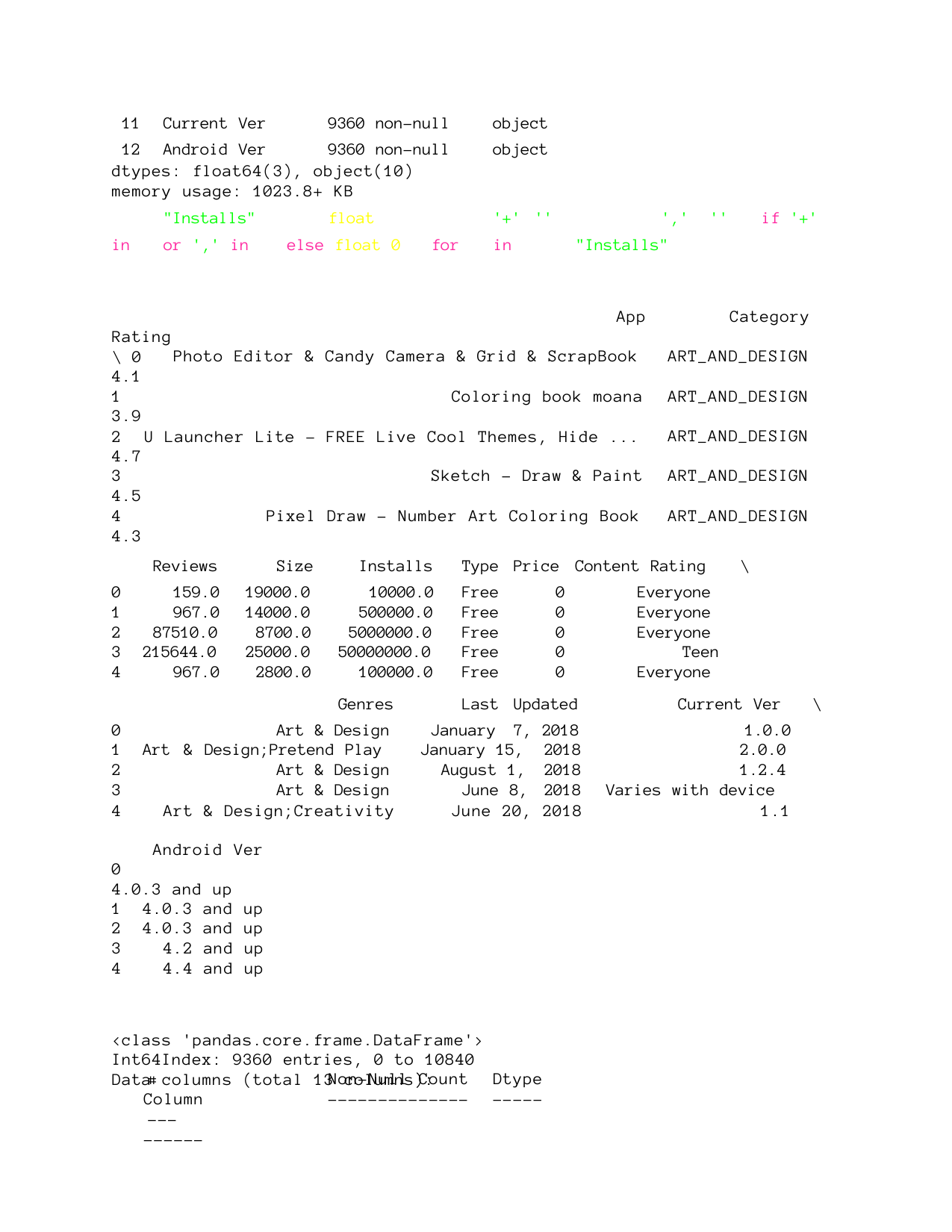

| 11 | Current Ver | 9360 non-null | object |
| --- | --- | --- | --- |
| 12 | Android Ver | 9360 non-null | object |
dtypes: float64(3), object(10) memory usage: 1023.8+ KB
|  | "Installs" | float |  | '+' | '' | ',' | '' | if '+' |
| --- | --- | --- | --- | --- | --- | --- | --- | --- |
| in | or ',' in | else float 0 | for | in |  | "Installs" |  |  |
App
Category
Rating	\ 0
4.1
1
3.9
Photo Editor & Candy Camera & Grid & ScrapBook
ART_AND_DESIGN
Coloring book moana
ART_AND_DESIGN
ART_AND_DESIGN
2	U Launcher Lite – FREE Live Cool Themes, Hide ... 4.7
3
4.5
4
4.3
Sketch - Draw & Paint
ART_AND_DESIGN
Pixel Draw - Number Art Coloring Book
ART_AND_DESIGN
|  | Reviews | Size | Installs | Type | Price | Content Rating | \ |
| --- | --- | --- | --- | --- | --- | --- | --- |
| 0 | 159.0 | 19000.0 | 10000.0 | Free | 0 | Everyone |  |
| 1 | 967.0 | 14000.0 | 500000.0 | Free | 0 | Everyone |  |
| 2 | 87510.0 | 8700.0 | 5000000.0 | Free | 0 | Everyone |  |
| 3 | 215644.0 | 25000.0 | 50000000.0 | Free | 0 | Teen |  |
| 4 | 967.0 | 2800.0 | 100000.0 | Free | 0 | Everyone |  |
|  |  |  | Genres | Last | Updated |  | Current Ver | \ |
| --- | --- | --- | --- | --- | --- | --- | --- | --- |
| 0 |  |  | Art & Design | January | 7, 2018 |  | 1.0.0 |  |
| 1 | Art | & | Design;Pretend Play | January 15, |  | 2018 | 2.0.0 |  |
| 2 |  |  | Art & Design | August 1, |  | 2018 | 1.2.4 |  |
| 3 |  |  | Art & Design | June 8, |  | 2018 | Varies with device |  |
4
Art & Design;Creativity
June 20, 2018
1.1
Android Ver 0	4.0.3 and up
4.0.3 and up
4.0.3 and up
4.2 and up
4.4 and up

<class 'pandas.core.frame.DataFrame'> Int64Index: 9360 entries, 0 to 10840 Data columns (total 13 columns):
#	Column
---	------
Non-Null Count
--------------
Dtype
-----